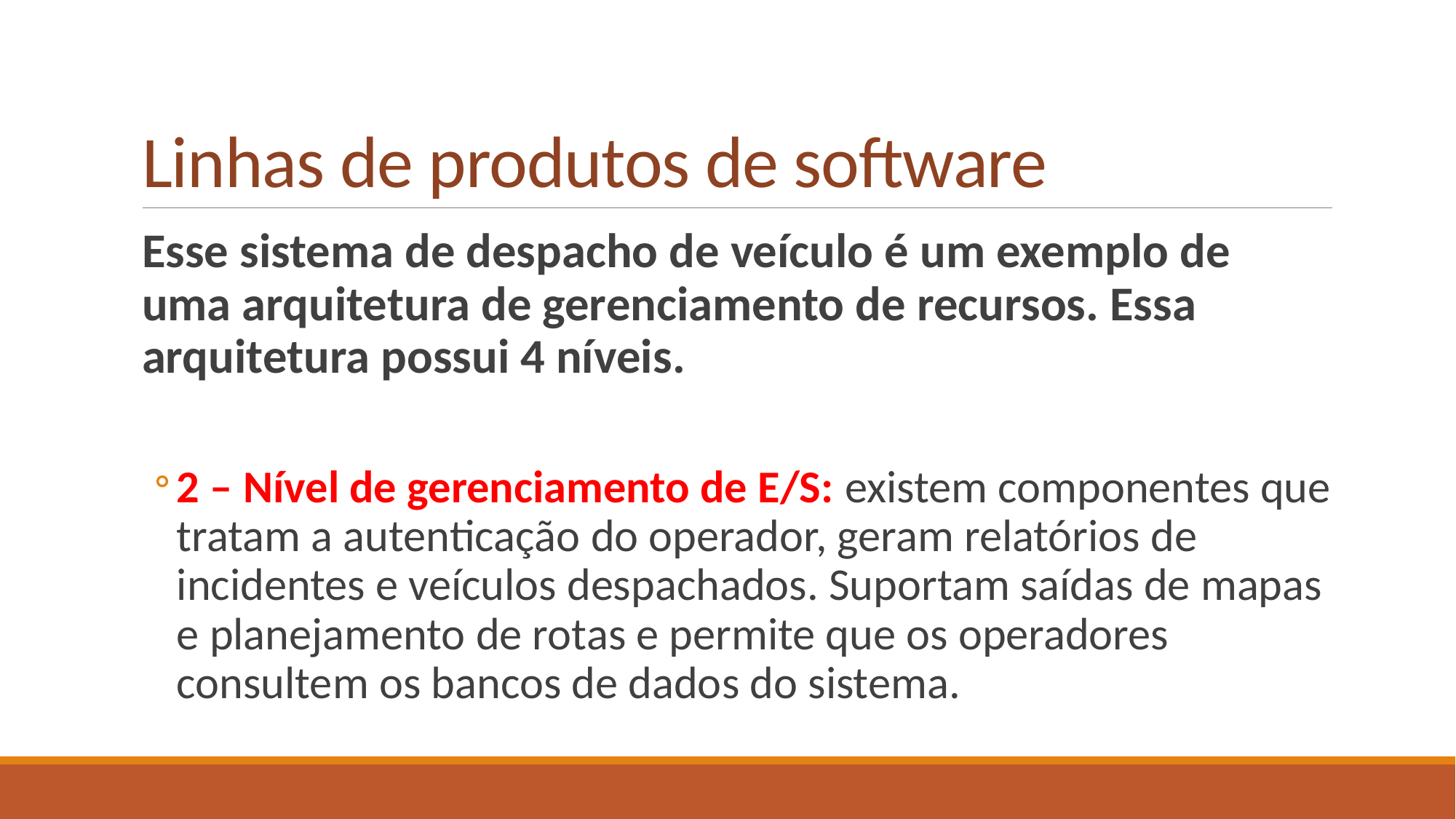

# Linhas de produtos de software
Esse sistema de despacho de veículo é um exemplo de uma arquitetura de gerenciamento de recursos. Essa arquitetura possui 4 níveis.

2 – Nível de gerenciamento de E/S: existem componentes que tratam a autenticação do operador, geram relatórios de incidentes e veículos despachados. Suportam saídas de mapas e planejamento de rotas e permite que os operadores consultem os bancos de dados do sistema.